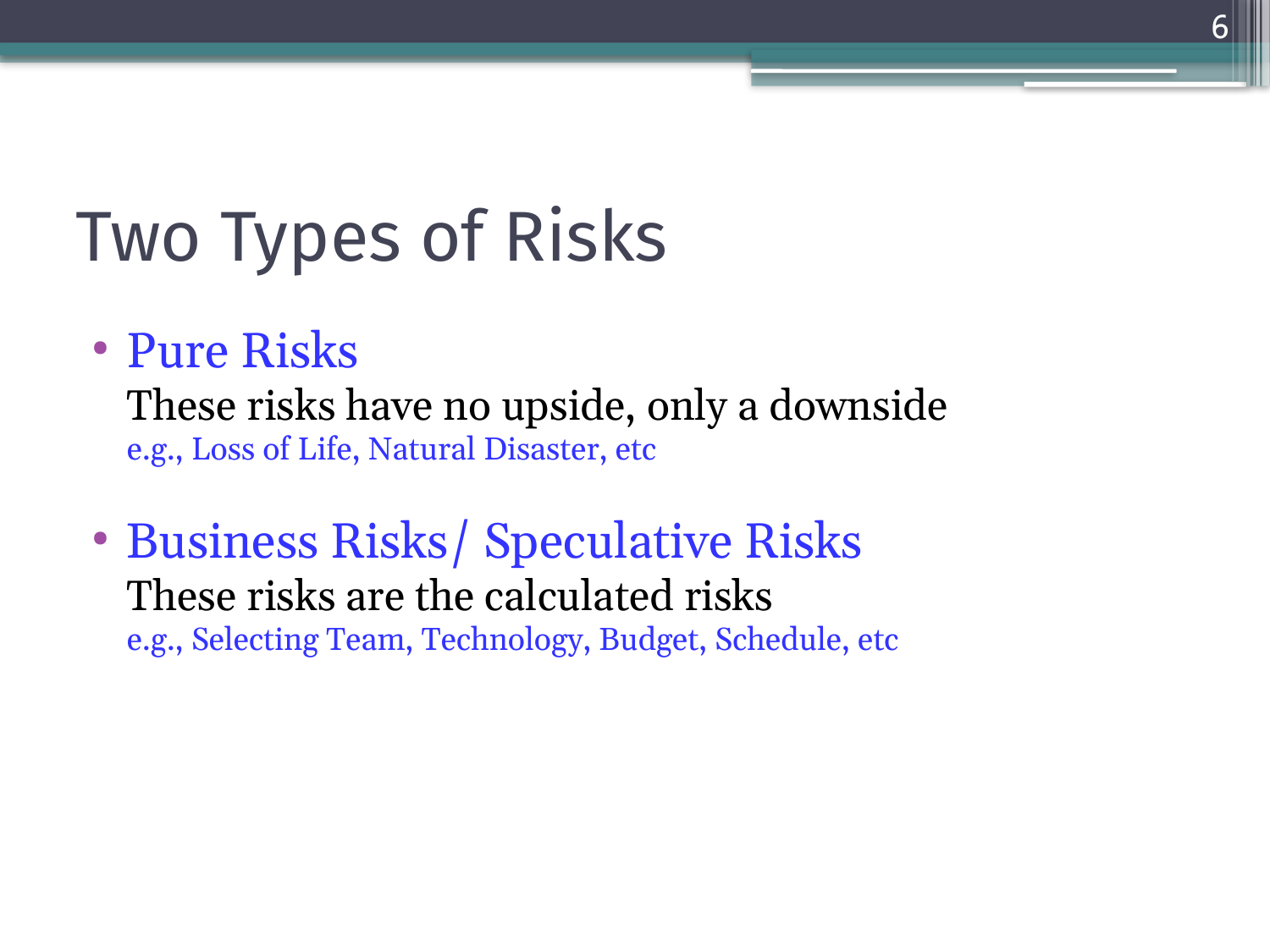

6
# Two Types of Risks
Pure Risks
These risks have no upside, only a downside
e.g., Loss of Life, Natural Disaster, etc
Business Risks/ Speculative Risks
These risks are the calculated risks
e.g., Selecting Team, Technology, Budget, Schedule, etc